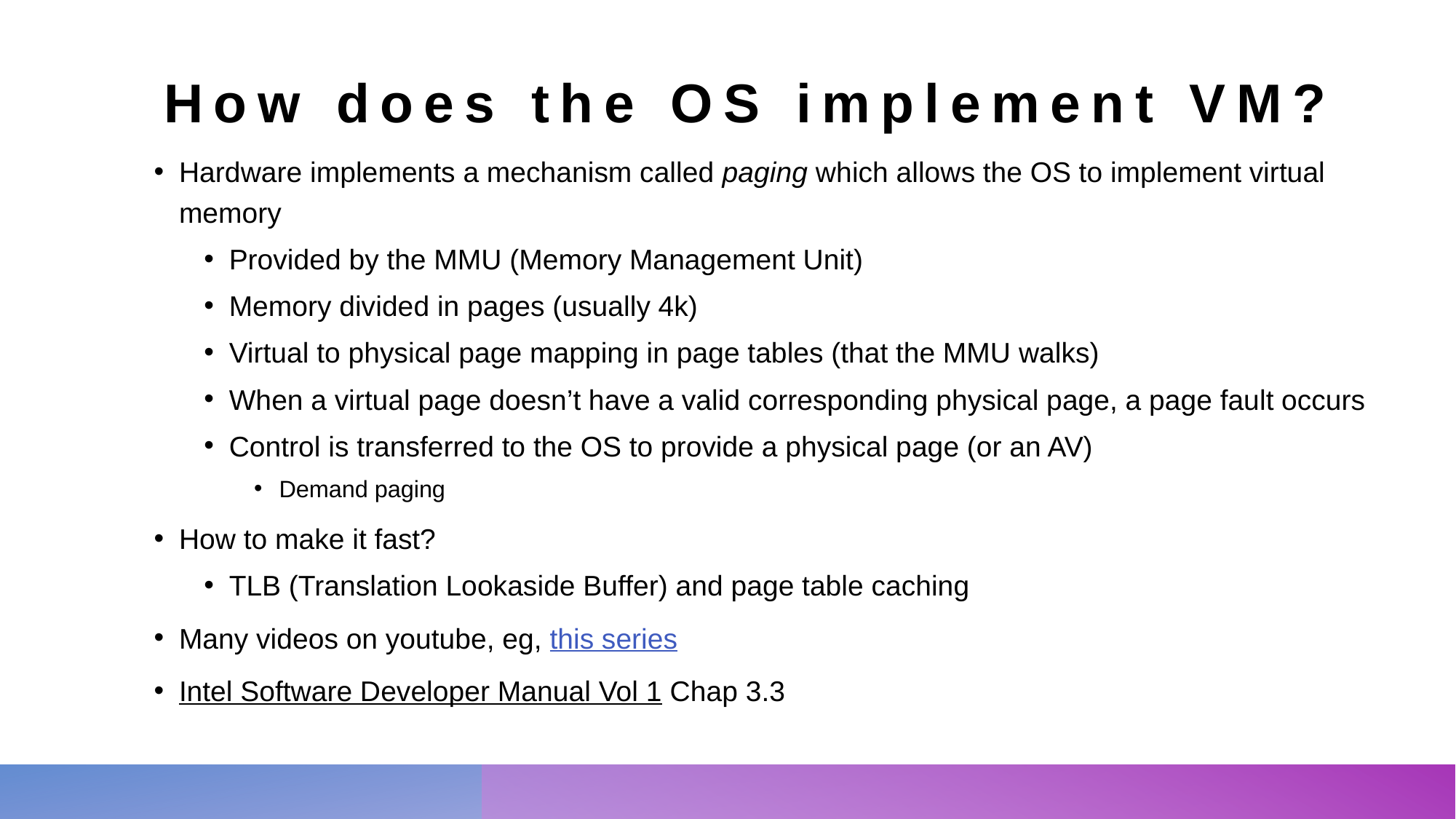

# How does the OS implement VM?
Hardware implements a mechanism called paging which allows the OS to implement virtual memory
Provided by the MMU (Memory Management Unit)
Memory divided in pages (usually 4k)
Virtual to physical page mapping in page tables (that the MMU walks)
When a virtual page doesn’t have a valid corresponding physical page, a page fault occurs
Control is transferred to the OS to provide a physical page (or an AV)
Demand paging
How to make it fast?
TLB (Translation Lookaside Buffer) and page table caching
Many videos on youtube, eg, this series
Intel Software Developer Manual Vol 1 Chap 3.3